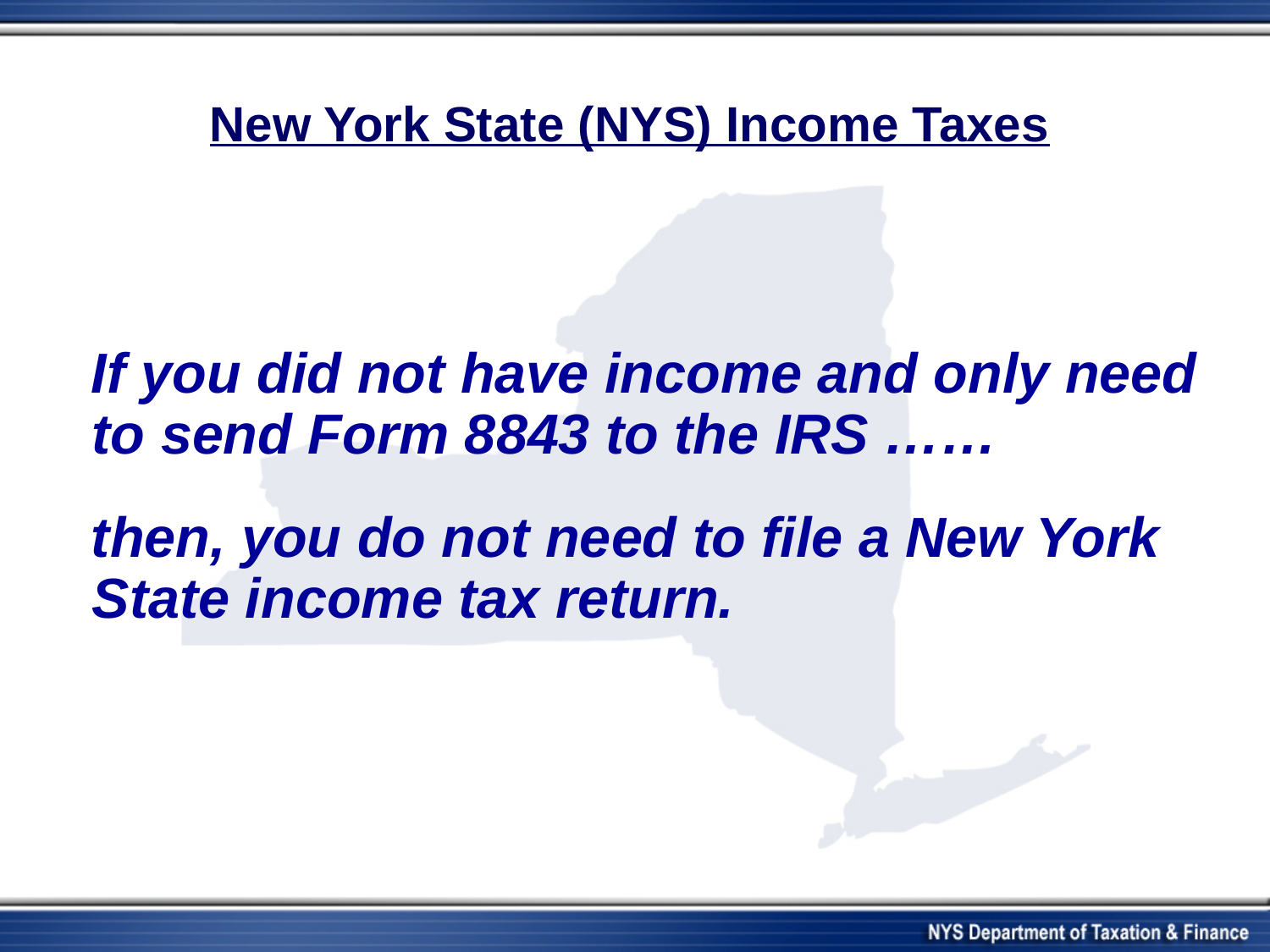

# New York State (NYS) Income Taxes
   If you did not have income and only need to send Form 8843 to the IRS ……
   then, you do not need to file a New York State income tax return.